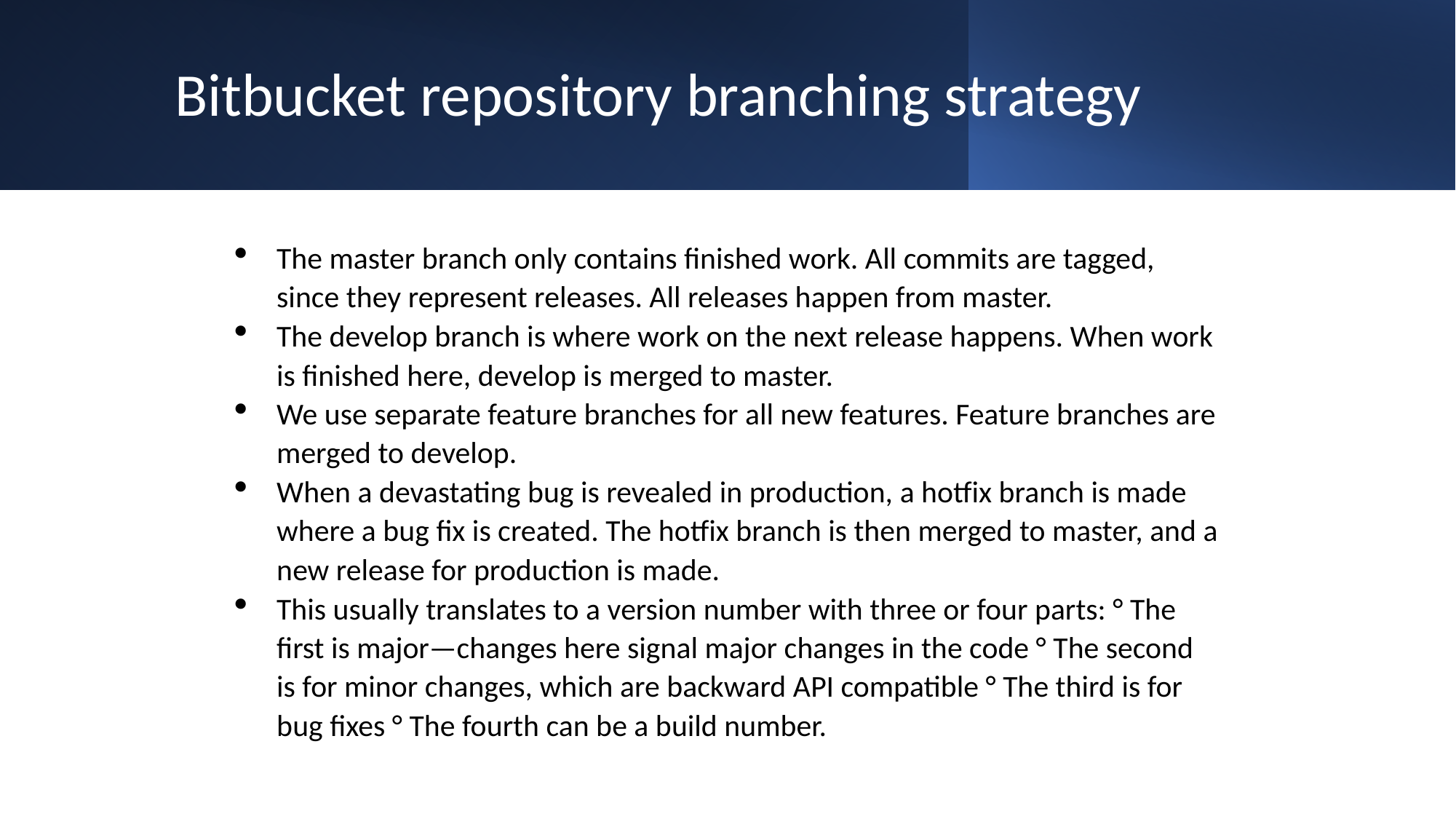

# Bitbucket repository branching strategy
The master branch only contains finished work. All commits are tagged, since they represent releases. All releases happen from master.
The develop branch is where work on the next release happens. When work is finished here, develop is merged to master.
We use separate feature branches for all new features. Feature branches are merged to develop.
When a devastating bug is revealed in production, a hotfix branch is made where a bug fix is created. The hotfix branch is then merged to master, and a new release for production is made.
This usually translates to a version number with three or four parts: ° The first is major—changes here signal major changes in the code ° The second is for minor changes, which are backward API compatible ° The third is for bug fixes ° The fourth can be a build number.